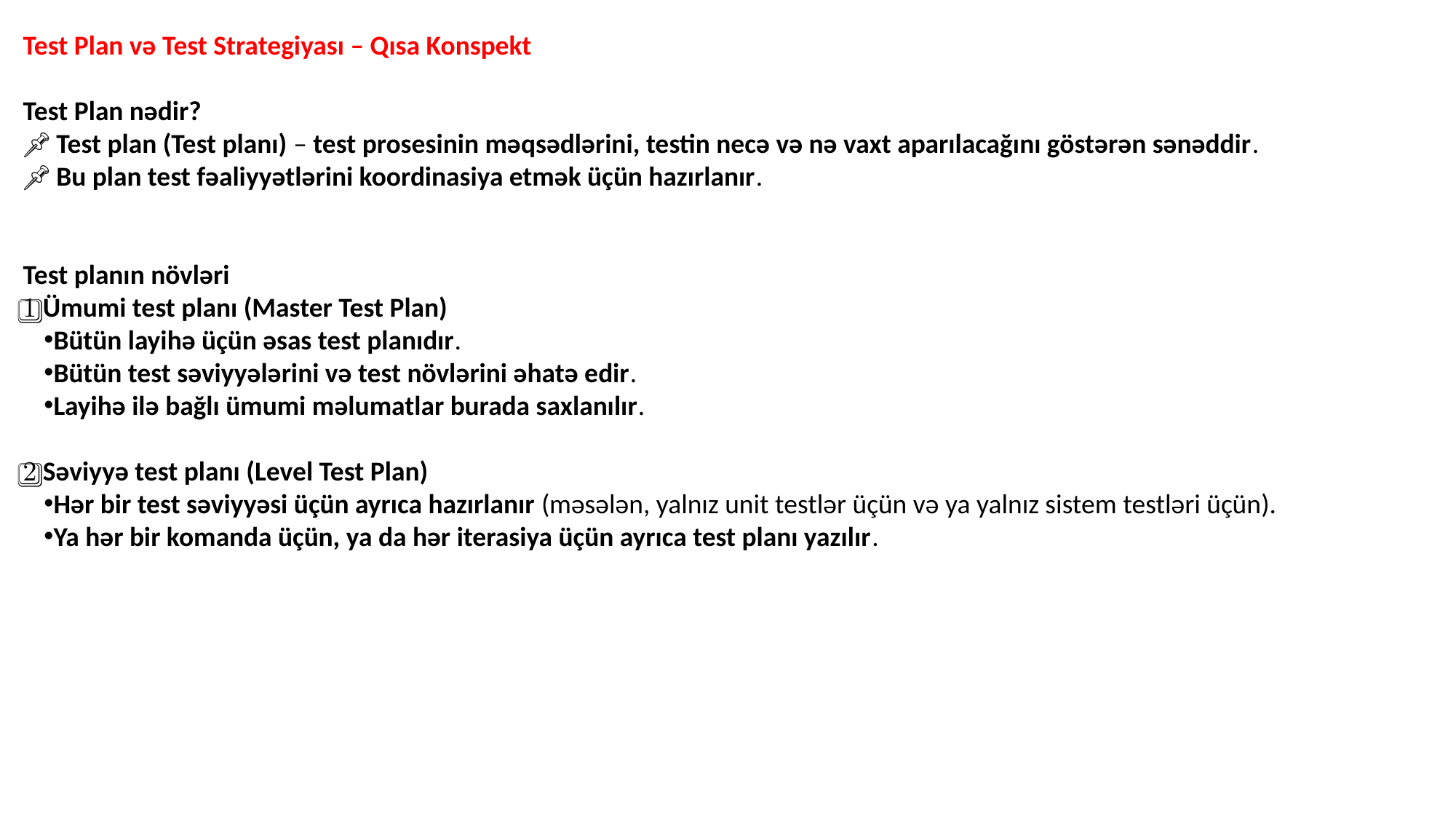

Test Plan və Test Strategiyası – Qısa Konspekt

Test Plan nədir?
📌 Test plan (Test planı) – test prosesinin məqsədlərini, testin necə və nə vaxt aparılacağını göstərən sənəddir.
📌 Bu plan test fəaliyyətlərini koordinasiya etmək üçün hazırlanır.

Test planın növləri
1️⃣ Ümumi test planı (Master Test Plan)
Bütün layihə üçün əsas test planıdır.
Bütün test səviyyələrini və test növlərini əhatə edir.
Layihə ilə bağlı ümumi məlumatlar burada saxlanılır.

2️⃣ Səviyyə test planı (Level Test Plan)
Hər bir test səviyyəsi üçün ayrıca hazırlanır (məsələn, yalnız unit testlər üçün və ya yalnız sistem testləri üçün).
Ya hər bir komanda üçün, ya da hər iterasiya üçün ayrıca test planı yazılır.